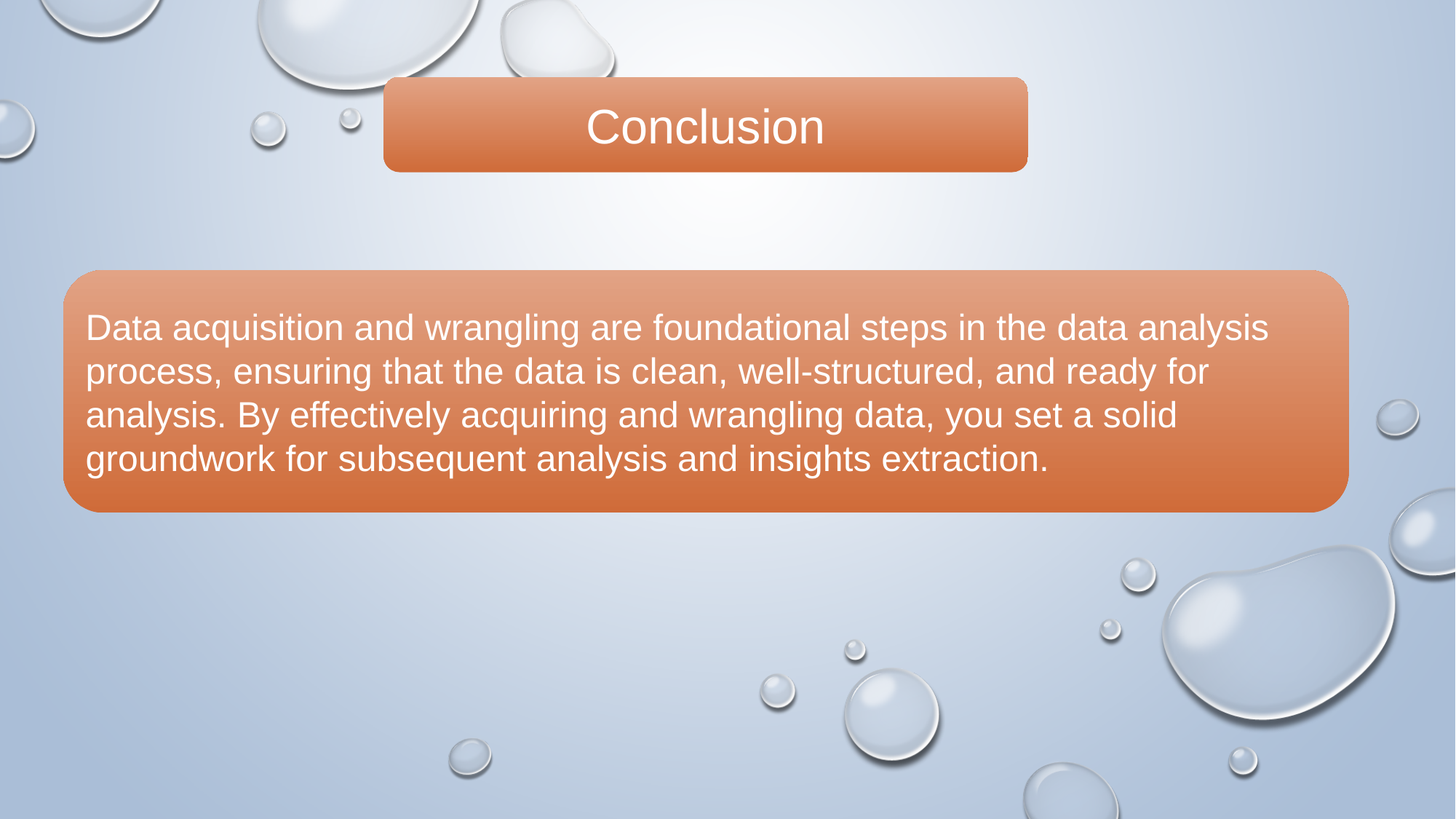

Conclusion
Data acquisition and wrangling are foundational steps in the data analysis process, ensuring that the data is clean, well-structured, and ready for analysis. By effectively acquiring and wrangling data, you set a solid groundwork for subsequent analysis and insights extraction.